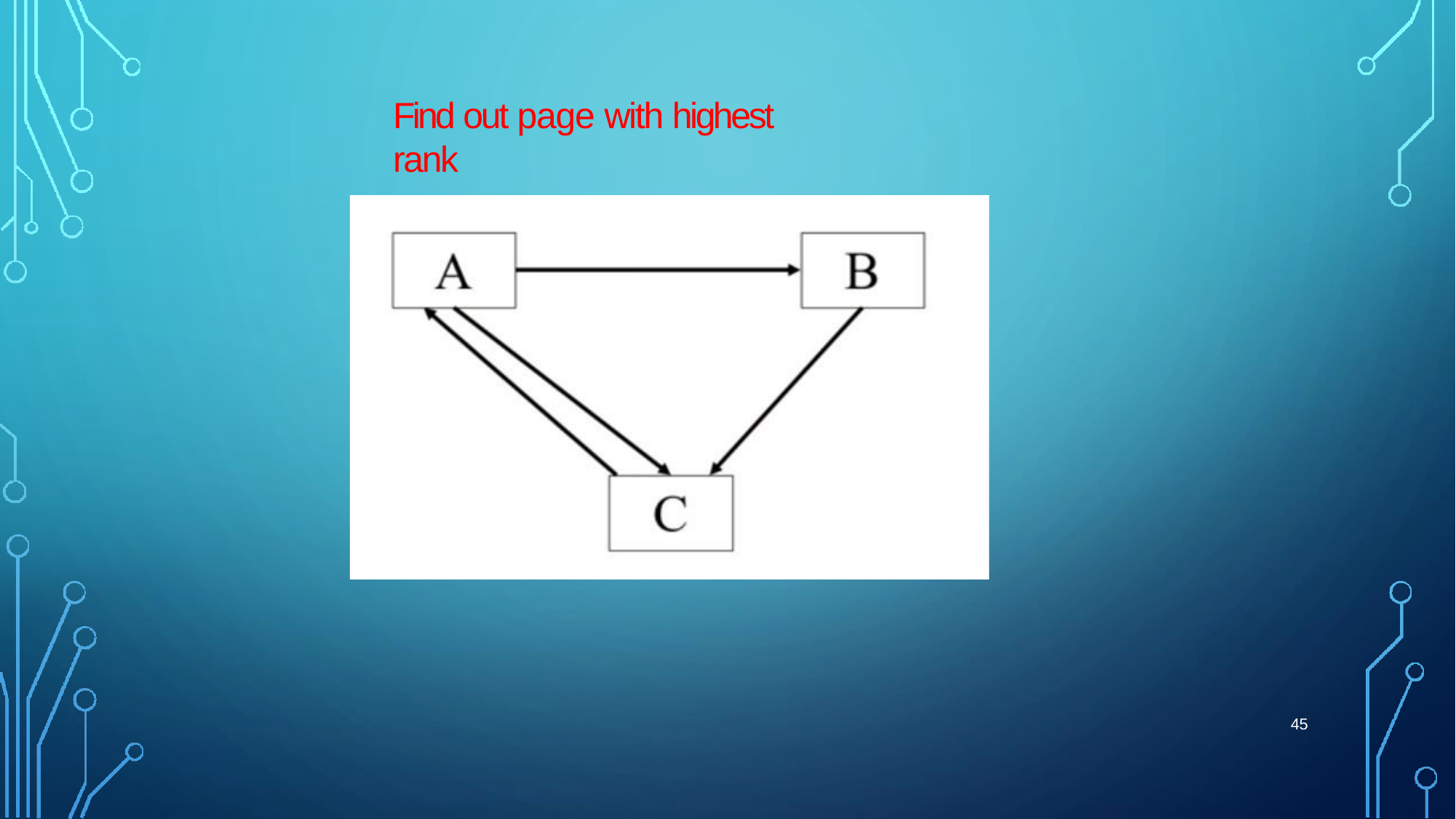

# Find out page with highest rank

45